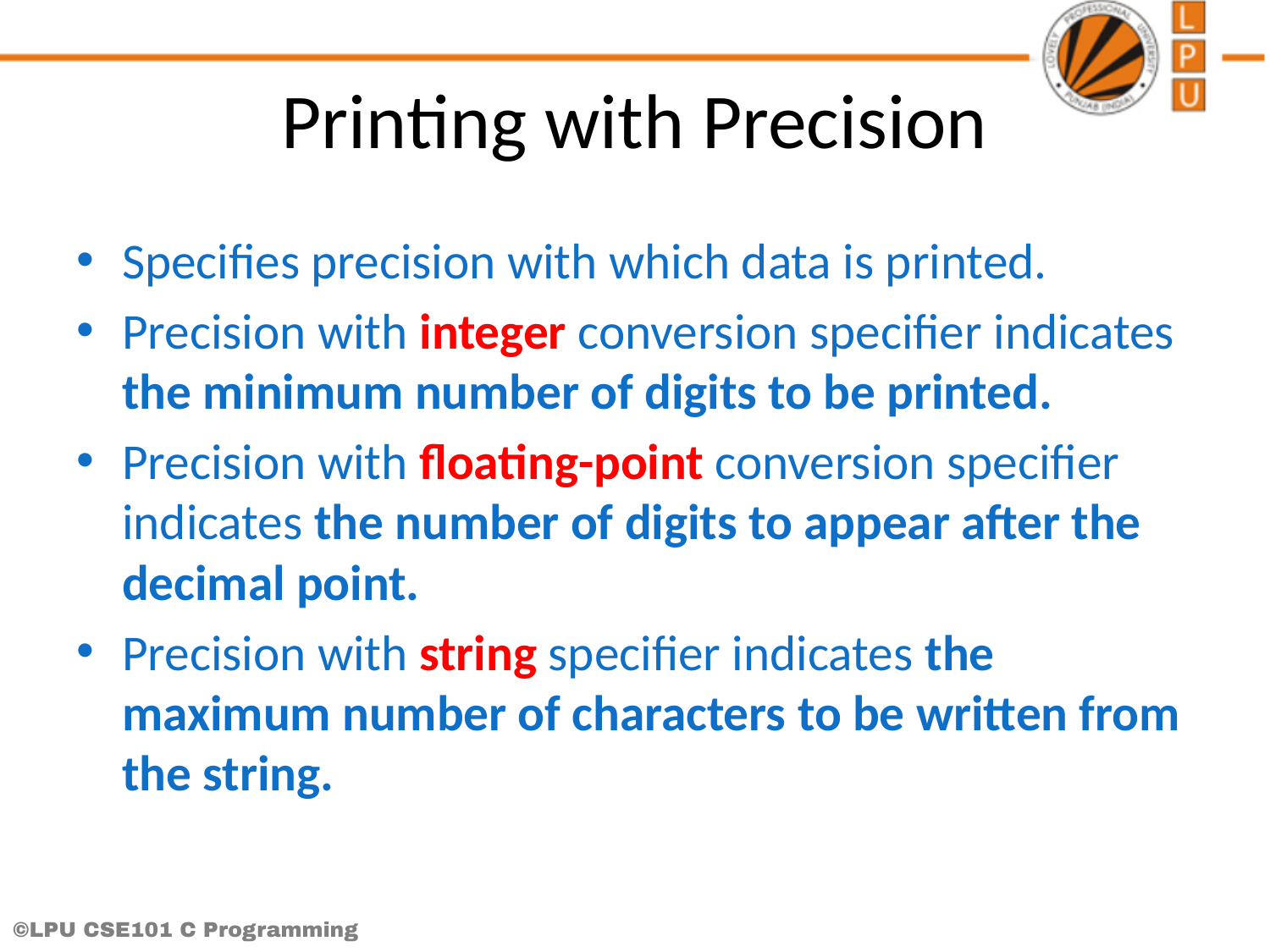

# Printing with Precision
Specifies precision with which data is printed.
Precision with integer conversion specifier indicates the minimum number of digits to be printed.
Precision with floating-point conversion specifier indicates the number of digits to appear after the decimal point.
Precision with string specifier indicates the maximum number of characters to be written from the string.